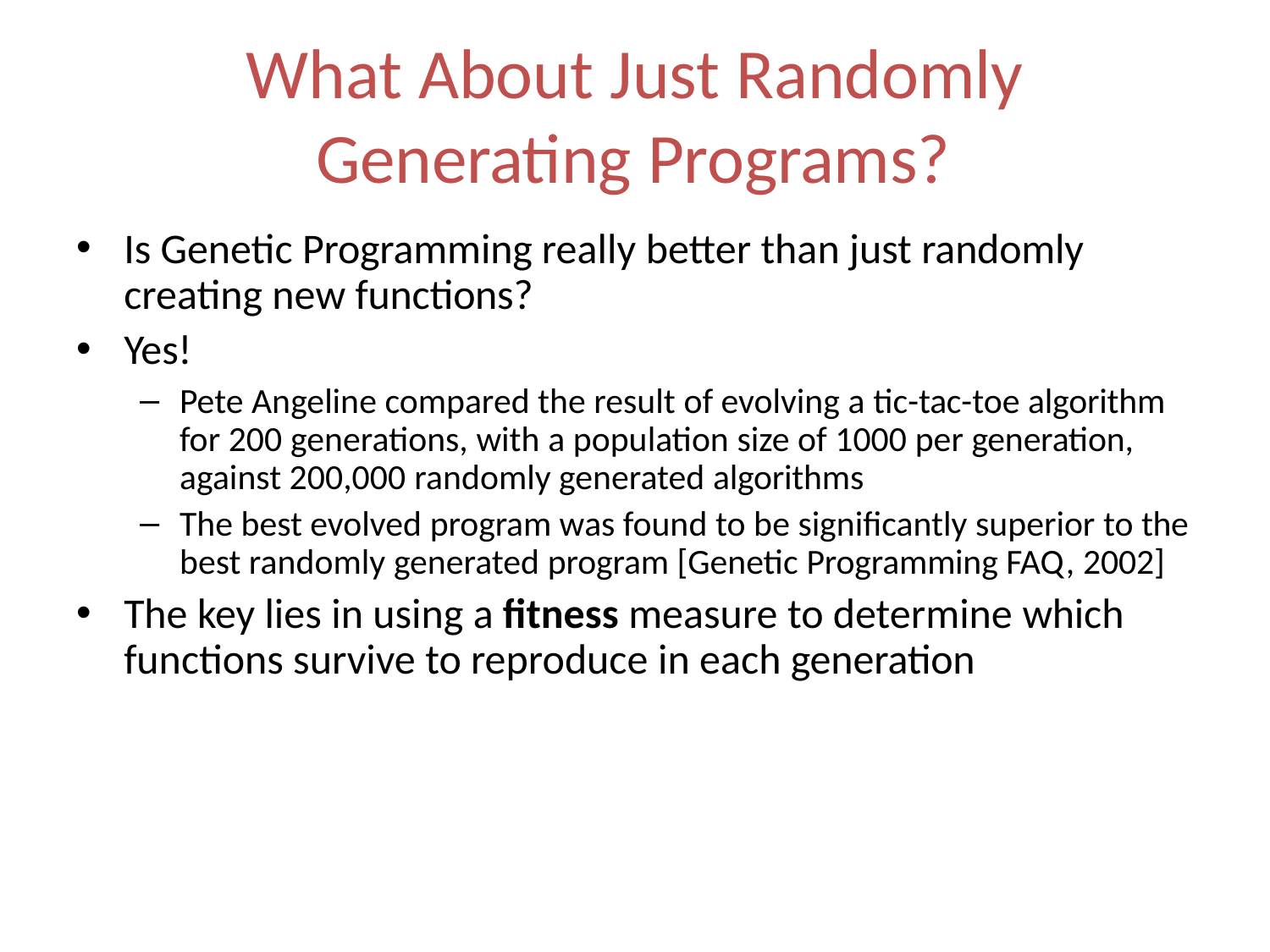

# What About Just Randomly Generating Programs?
Is Genetic Programming really better than just randomly creating new functions?
Yes!
Pete Angeline compared the result of evolving a tic-tac-toe algorithm for 200 generations, with a population size of 1000 per generation, against 200,000 randomly generated algorithms
The best evolved program was found to be significantly superior to the best randomly generated program [Genetic Programming FAQ, 2002]
The key lies in using a fitness measure to determine which functions survive to reproduce in each generation